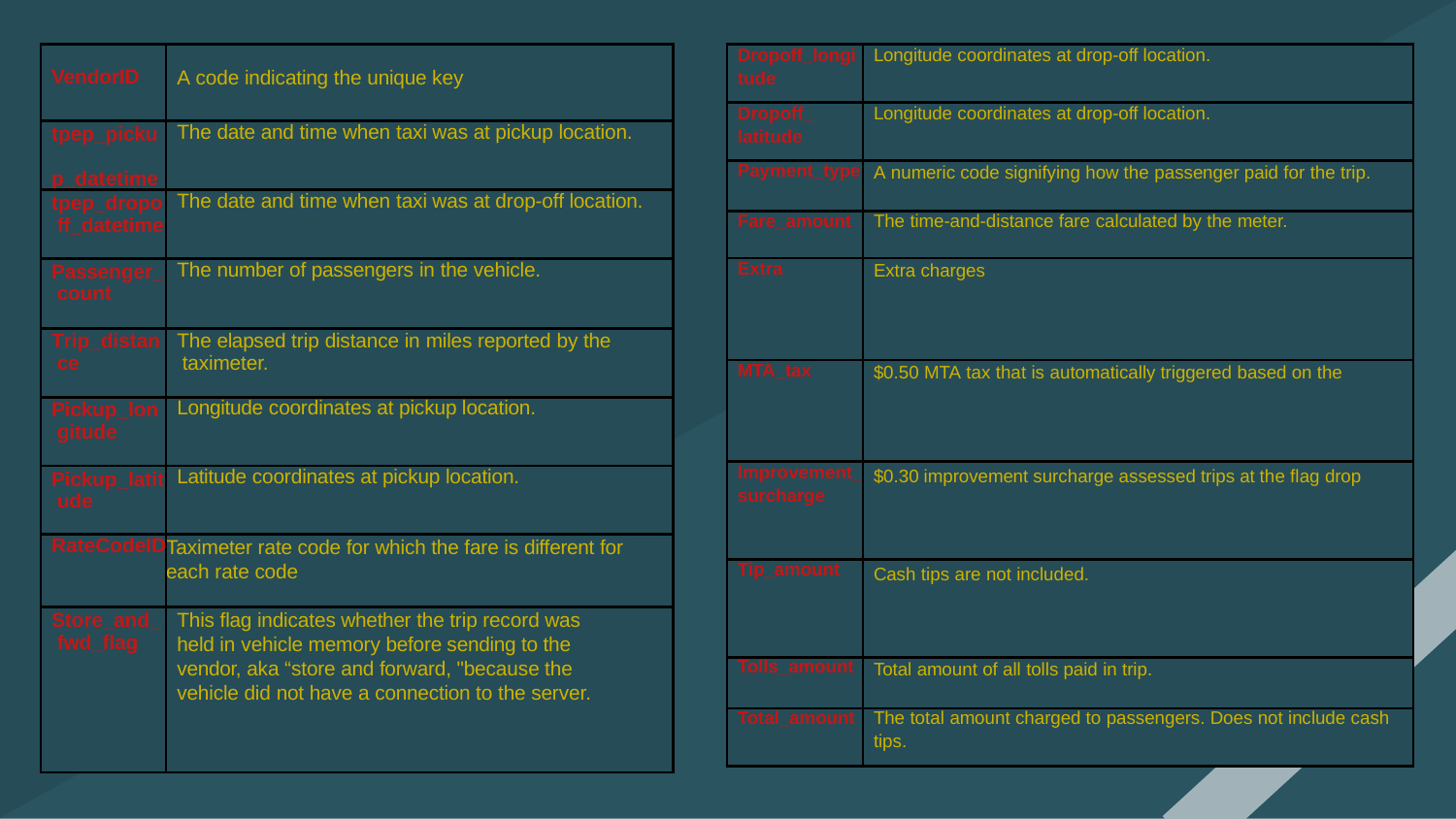

| VendorID | A code indicating the unique key |
| --- | --- |
| tpep\_picku p\_datetime | The date and time when taxi was at pickup location. |
| tpep\_dropo ff\_datetime | The date and time when taxi was at drop-off location. |
| Passenger\_ count | The number of passengers in the vehicle. |
| Trip\_distan ce | The elapsed trip distance in miles reported by the taximeter. |
| Pickup\_lon gitude | Longitude coordinates at pickup location. |
| Pickup\_latit ude | Latitude coordinates at pickup location. |
| RateCodeID | Taximeter rate code for which the fare is different for each rate code |
| Store\_and\_ fwd\_flag | This flag indicates whether the trip record was held in vehicle memory before sending to the vendor, aka “store and forward, "because the vehicle did not have a connection to the server. |
| Dropoff\_longi tude | Longitude coordinates at drop-off location. |
| --- | --- |
| Dropoff\_ latitude | Longitude coordinates at drop-off location. |
| Payment\_type | A numeric code signifying how the passenger paid for the trip. |
| Fare\_amount | The time-and-distance fare calculated by the meter. |
| Extra | Extra charges |
| MTA\_tax | $0.50 MTA tax that is automatically triggered based on the |
| Improvement\_ surcharge | $0.30 improvement surcharge assessed trips at the flag drop |
| Tip\_amount | Cash tips are not included. |
| Tolls\_amount | Total amount of all tolls paid in trip. |
| Total\_amount | The total amount charged to passengers. Does not include cash tips. |